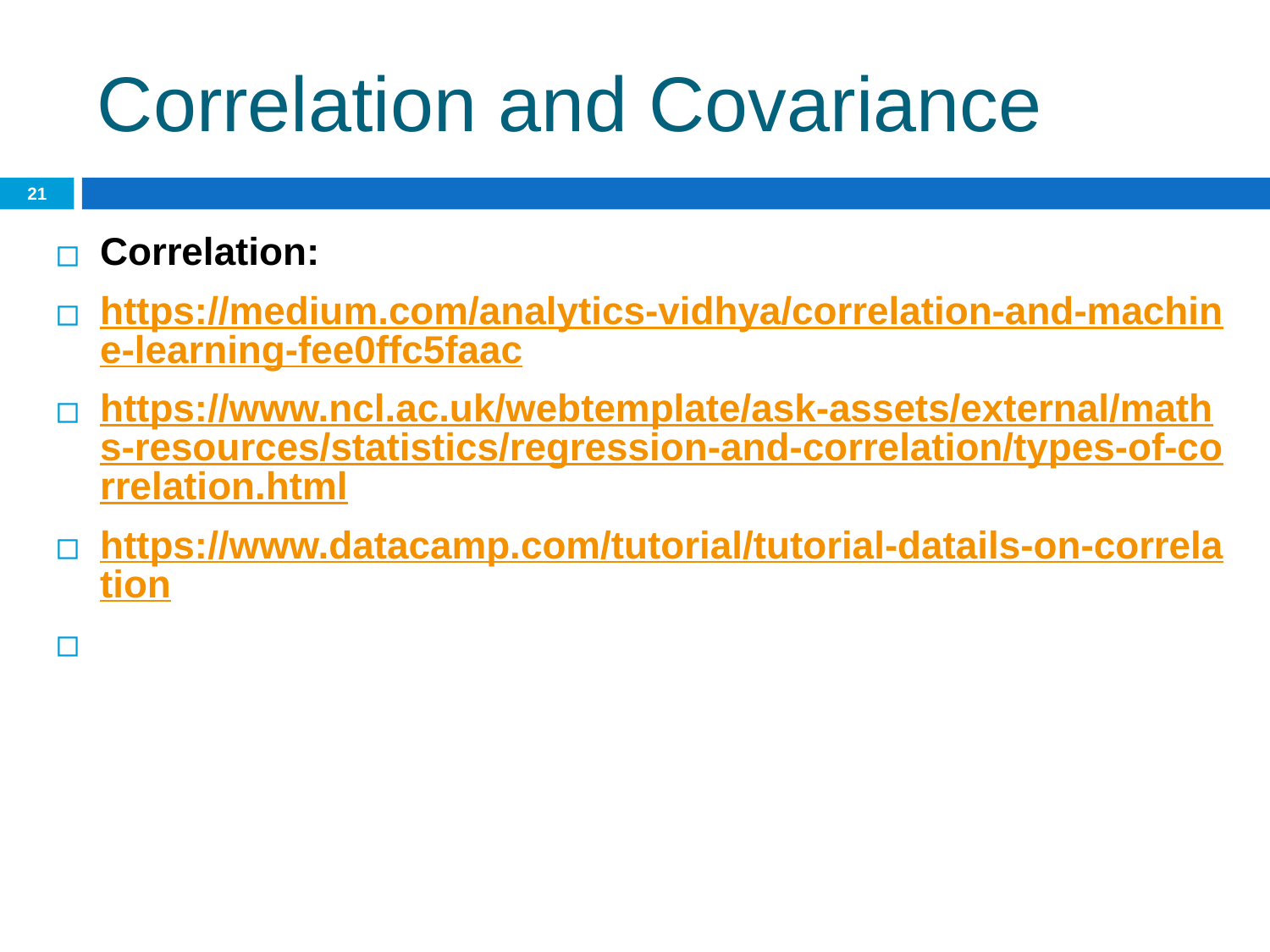

# Correlation and Covariance
21
Correlation:
https://medium.com/analytics-vidhya/correlation-and-machine-learning-fee0ffc5faac
https://www.ncl.ac.uk/webtemplate/ask-assets/external/maths-resources/statistics/regression-and-correlation/types-of-correlation.html
https://www.datacamp.com/tutorial/tutorial-datails-on-correlation